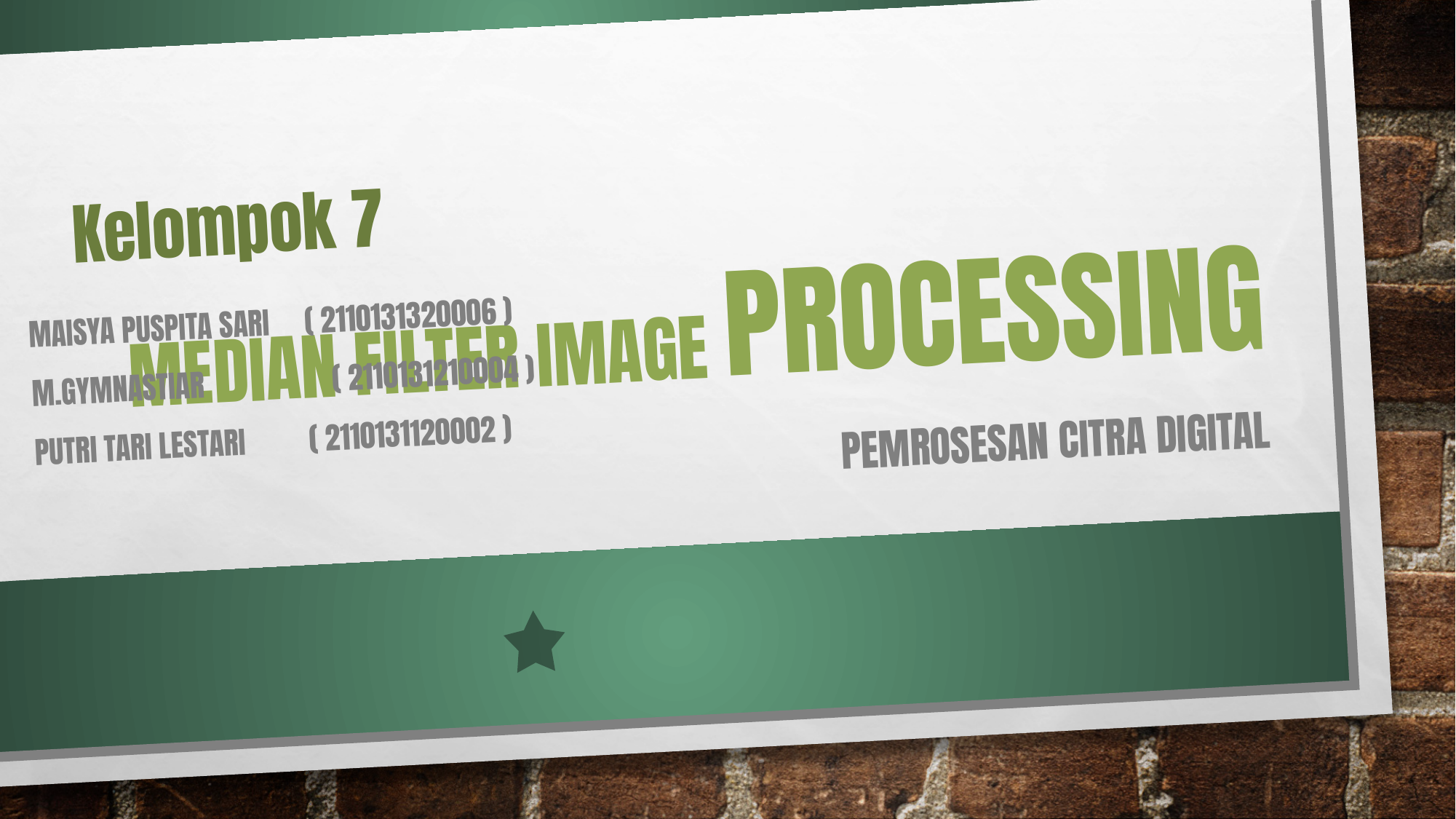

# MEDIAN FILTER IMAGE PROCESSING
Kelompok 7
Maisya Puspita sari     ( 2110131320006 )
M.Gymnastiar                  ( 2110131210004 )
Putri tari lestari         ( 2110131120002 )
Pemrosesan citra digital